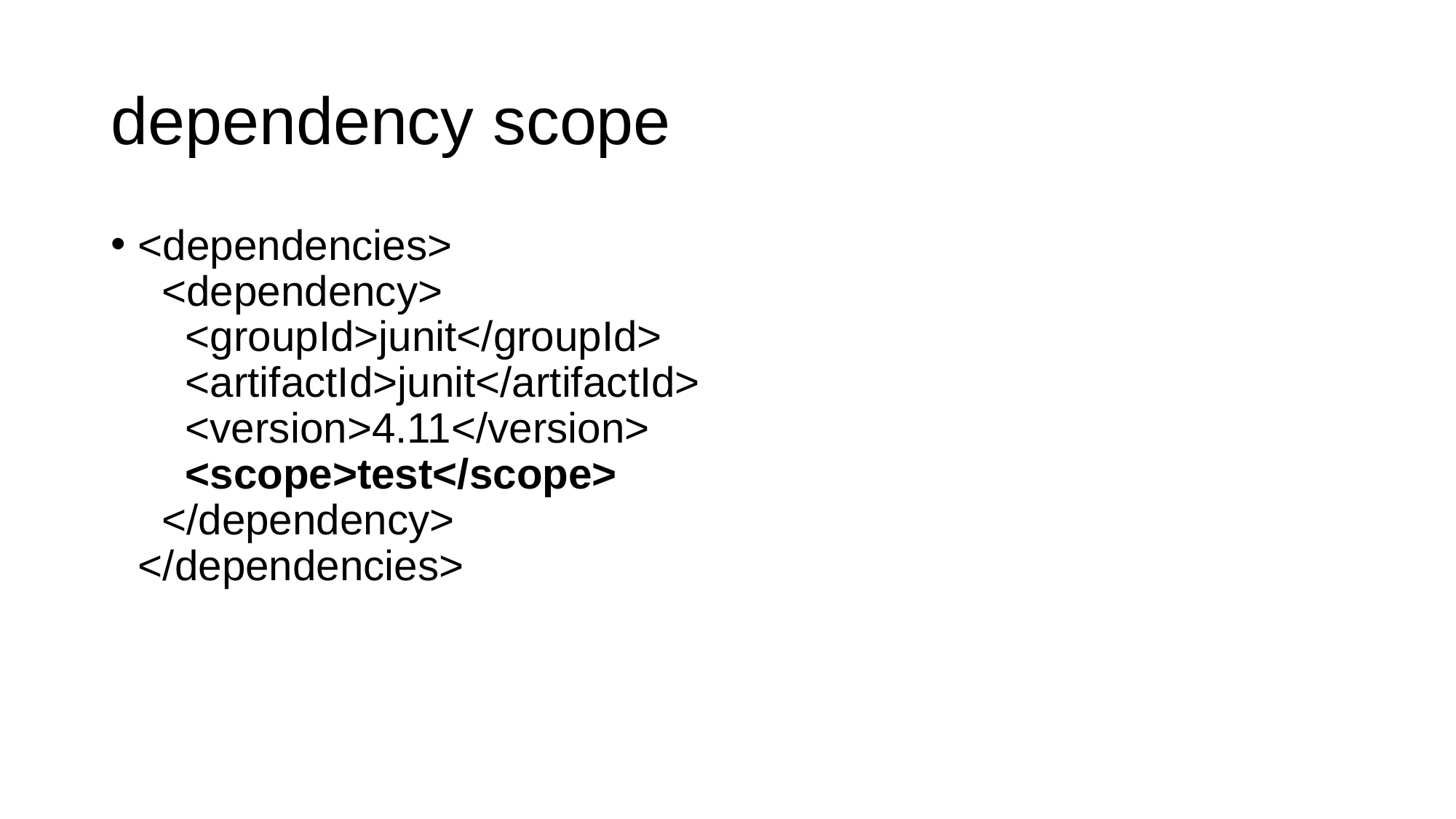

# dependency scope
<dependencies>
  <dependency>
    <groupId>junit</groupId>
    <artifactId>junit</artifactId>
    <version>4.11</version>
    <scope>test</scope>
  </dependency>
</dependencies>